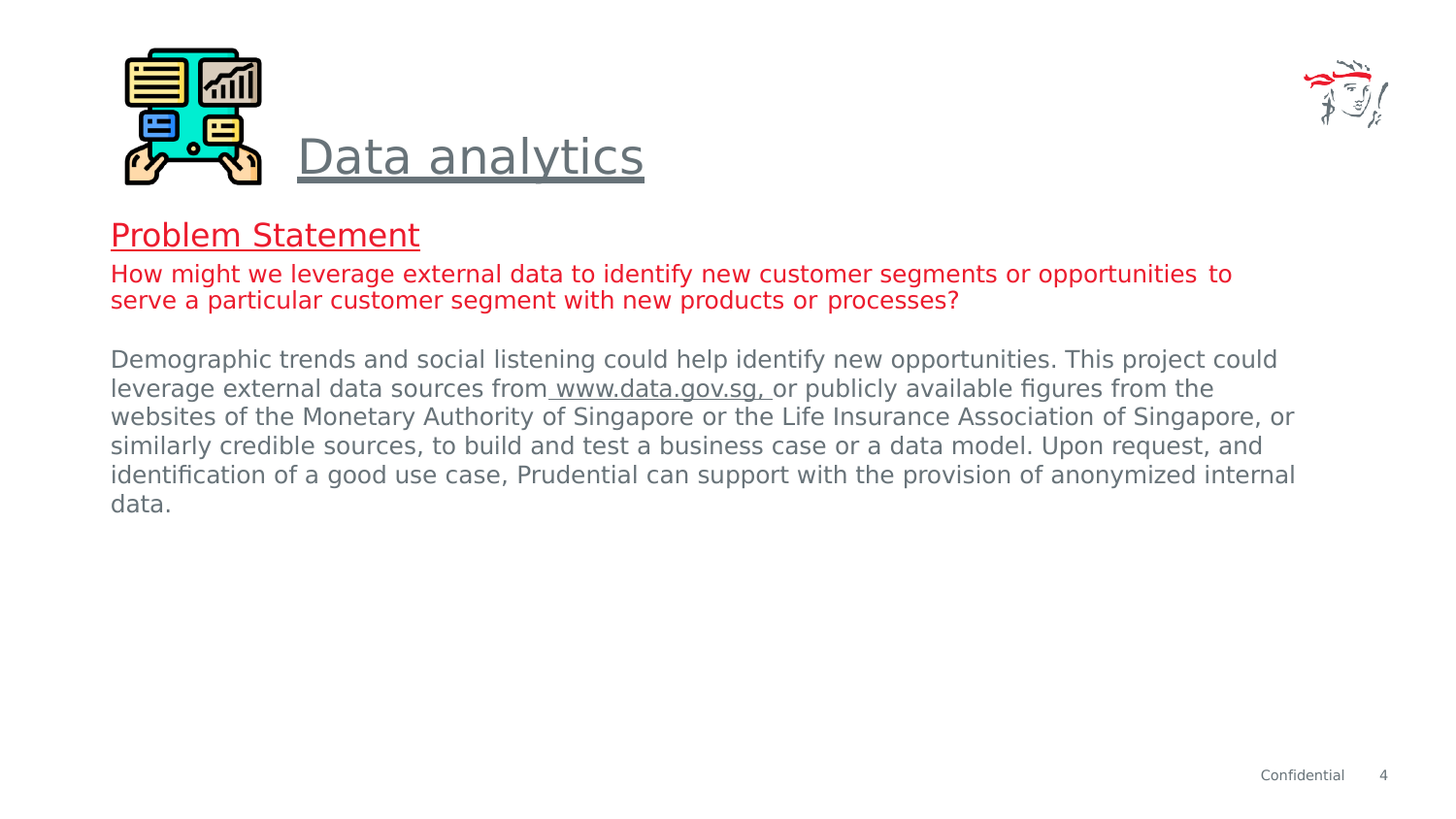

# Data analytics
Problem Statement
How might we leverage external data to identify new customer segments or opportunities to
serve a particular customer segment with new products or processes?

Demographic trends and social listening could help identify new opportunities. This project could  leverage external data sources from www.data.gov.sg, or publicly available figures from the  websites of the Monetary Authority of Singapore or the Life Insurance Association of Singapore, or  similarly credible sources, to build and test a business case or a data model. Upon request, and  identification of a good use case, Prudential can support with the provision of anonymized internal  data.
Confidential
4